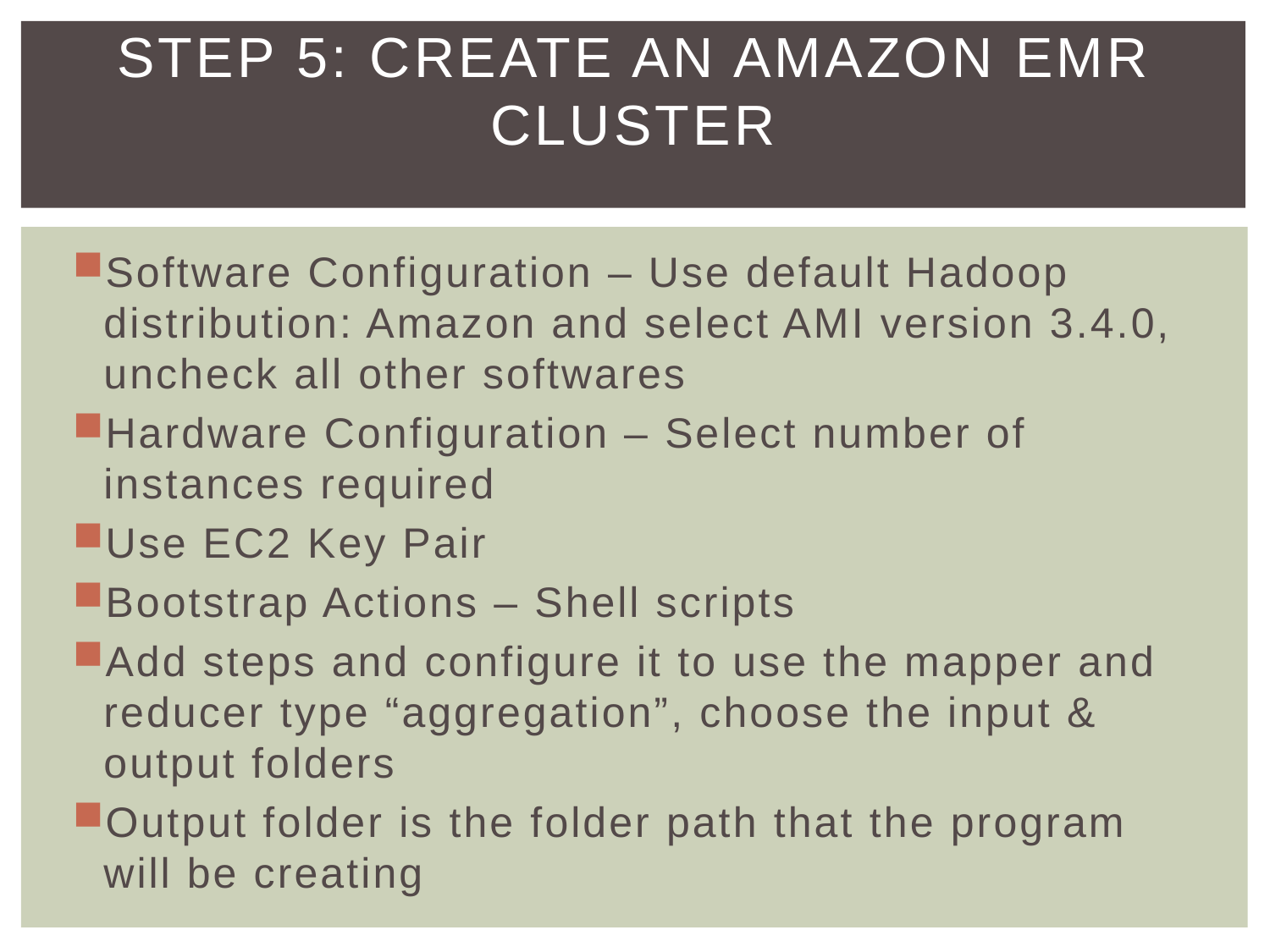

# Step 5: Create an Amazon EMR Cluster
Software Configuration – Use default Hadoop distribution: Amazon and select AMI version 3.4.0, uncheck all other softwares
Hardware Configuration – Select number of instances required
Use EC2 Key Pair
Bootstrap Actions – Shell scripts
Add steps and configure it to use the mapper and reducer type “aggregation”, choose the input & output folders
Output folder is the folder path that the program will be creating